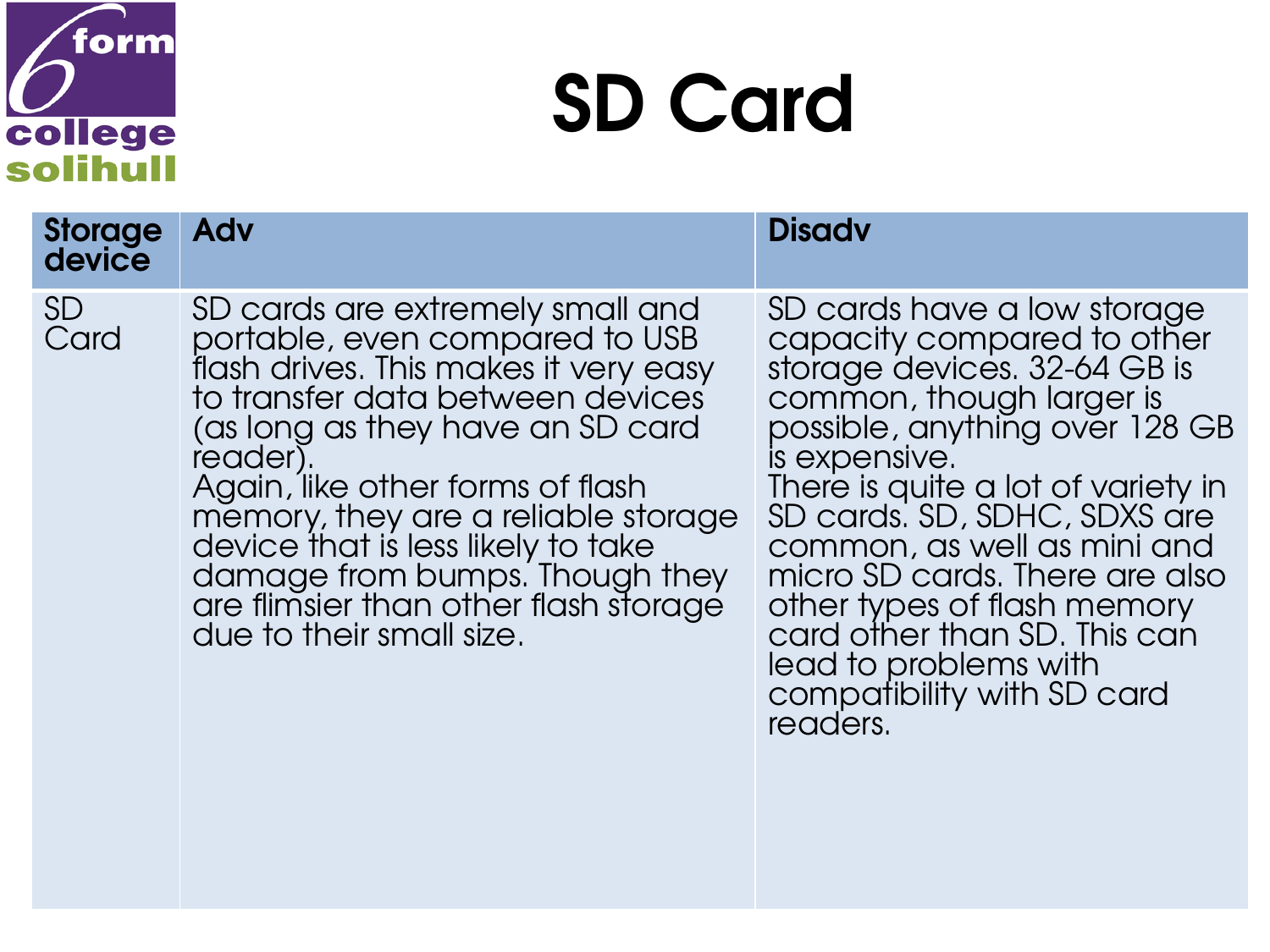

# SD Card
| Storage device | Adv | Disadv |
| --- | --- | --- |
| SD Card | SD cards are extremely small and portable, even compared to USB flash drives. This makes it very easy to transfer data between devices (as long as they have an SD card reader). Again, like other forms of flash memory, they are a reliable storage device that is less likely to take damage from bumps. Though they are flimsier than other flash storage due to their small size. | SD cards have a low storage capacity compared to other storage devices. 32-64 GB is common, though larger is possible, anything over 128 GB is expensive. There is quite a lot of variety in SD cards. SD, SDHC, SDXS are common, as well as mini and micro SD cards. There are also other types of flash memory card other than SD. This can lead to problems with compatibility with SD card readers. |